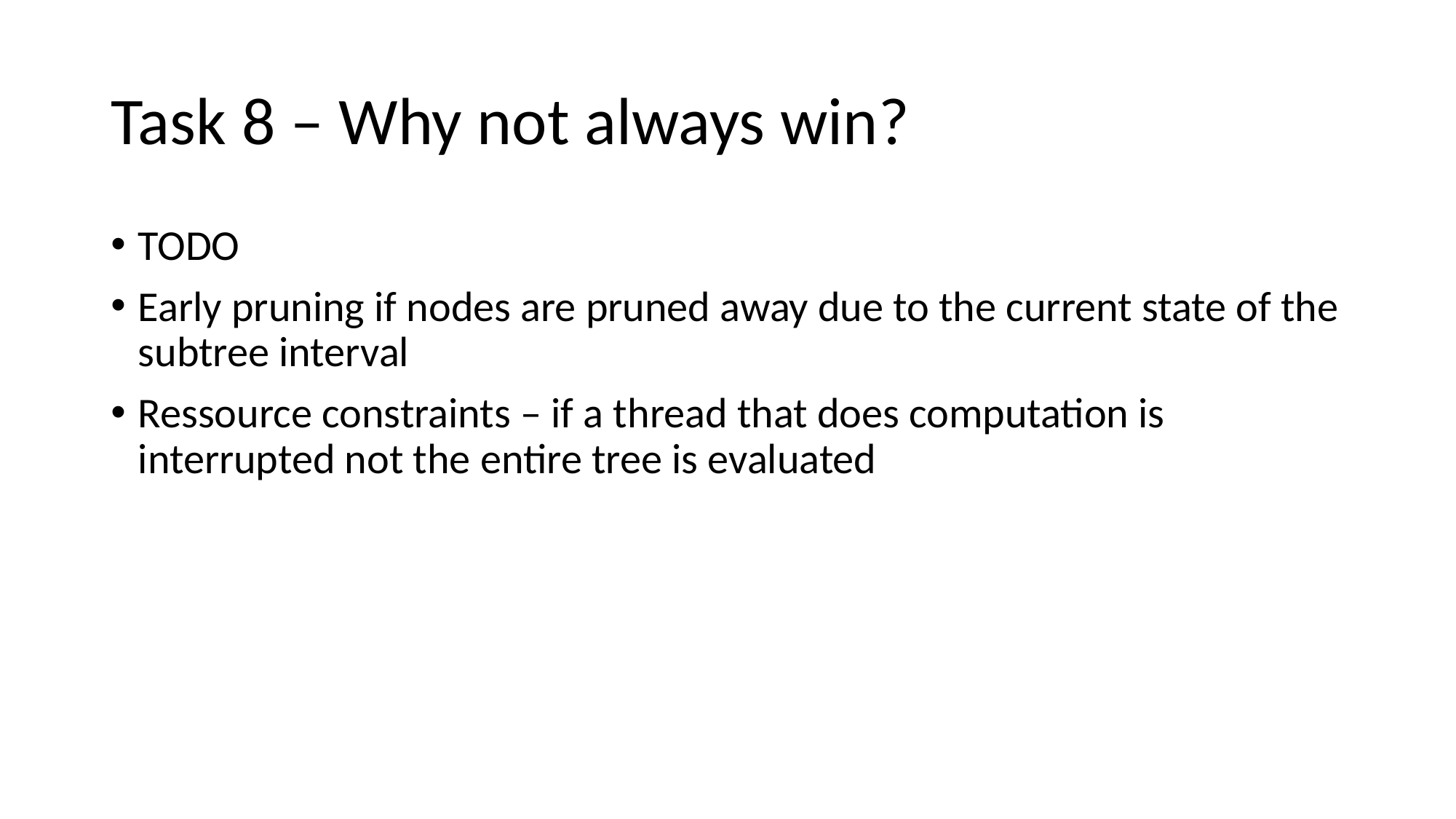

# Task 8 – Why not always win?
TODO
Early pruning if nodes are pruned away due to the current state of the subtree interval
Ressource constraints – if a thread that does computation is interrupted not the entire tree is evaluated